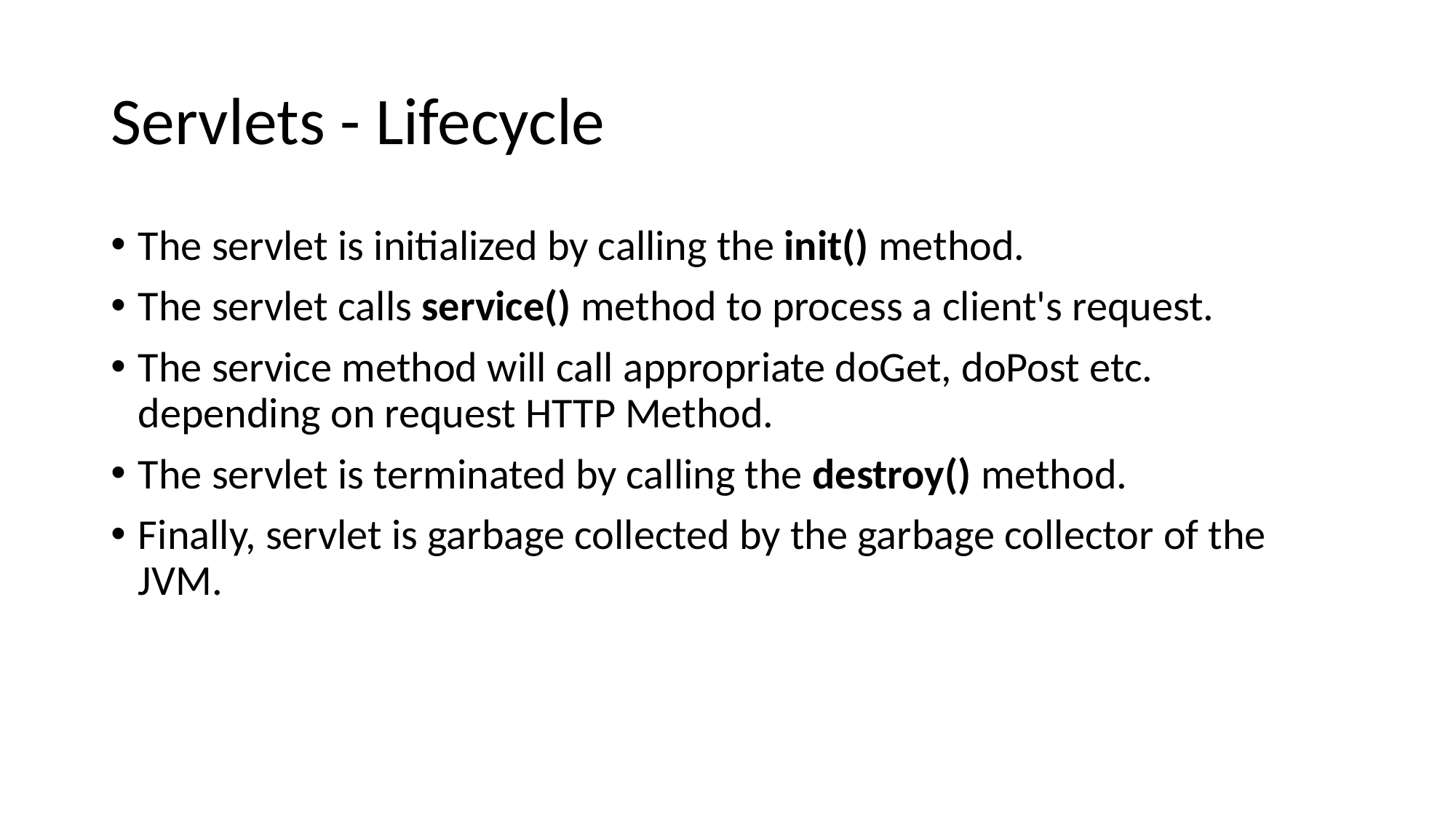

# Servlets - Lifecycle
The servlet is initialized by calling the init() method.
The servlet calls service() method to process a client's request.
The service method will call appropriate doGet, doPost etc. depending on request HTTP Method.
The servlet is terminated by calling the destroy() method.
Finally, servlet is garbage collected by the garbage collector of the JVM.